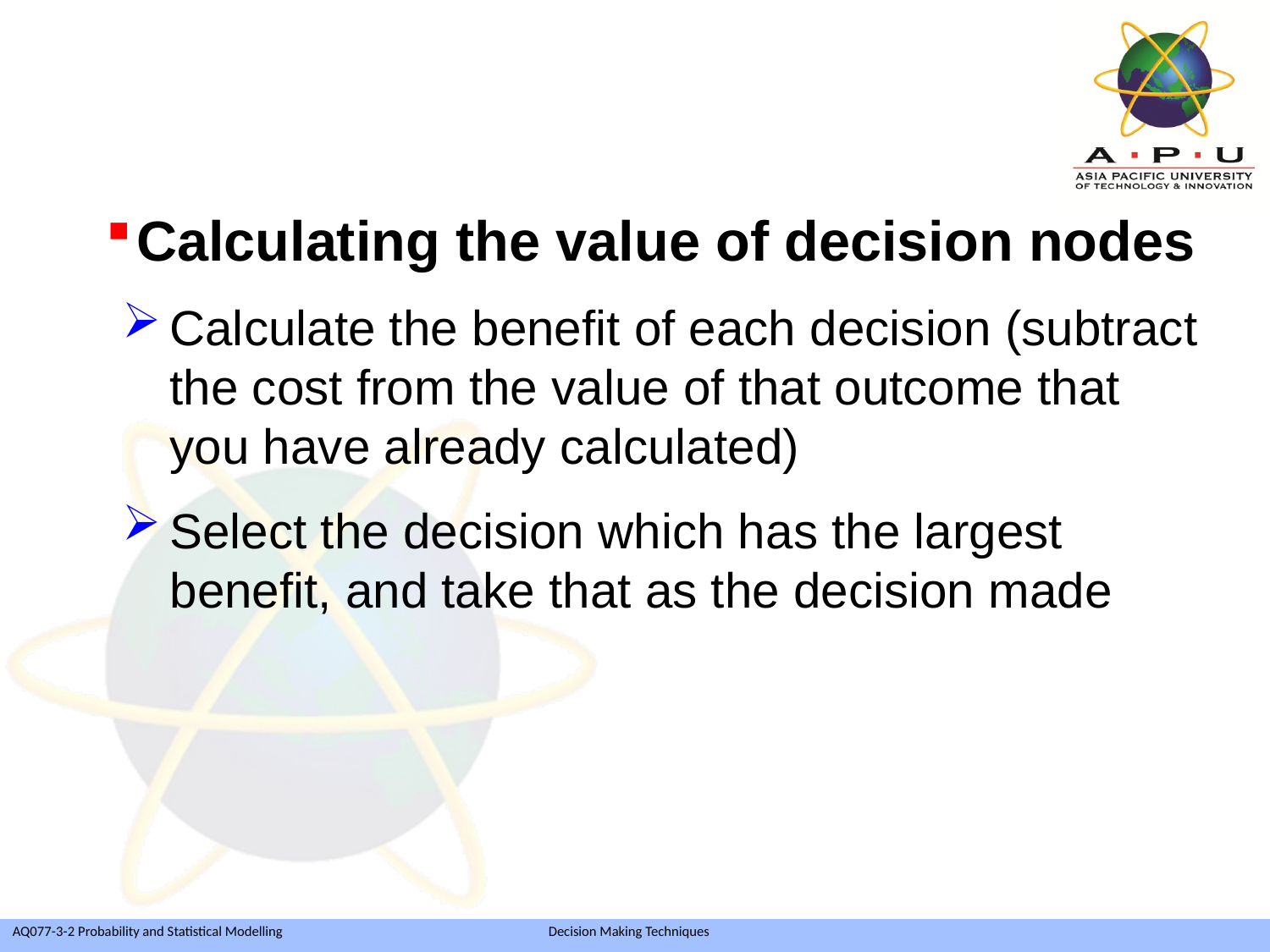

Calculating the value of decision nodes
Calculate the benefit of each decision (subtract the cost from the value of that outcome that you have already calculated)
Select the decision which has the largest benefit, and take that as the decision made